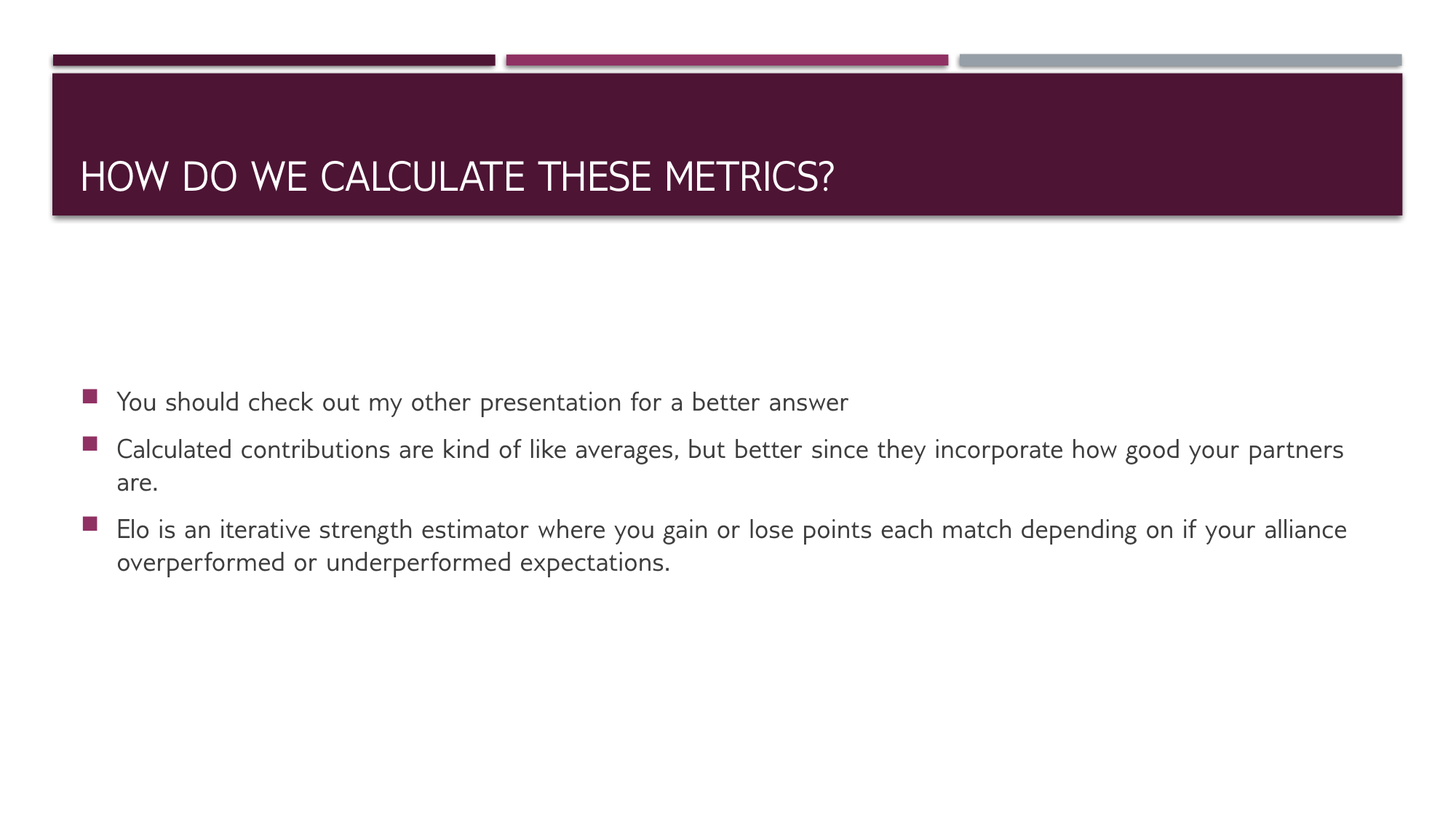

# How do we calculate these metrics?
You should check out my other presentation for a better answer
Calculated contributions are kind of like averages, but better since they incorporate how good your partners are.
Elo is an iterative strength estimator where you gain or lose points each match depending on if your alliance overperformed or underperformed expectations.